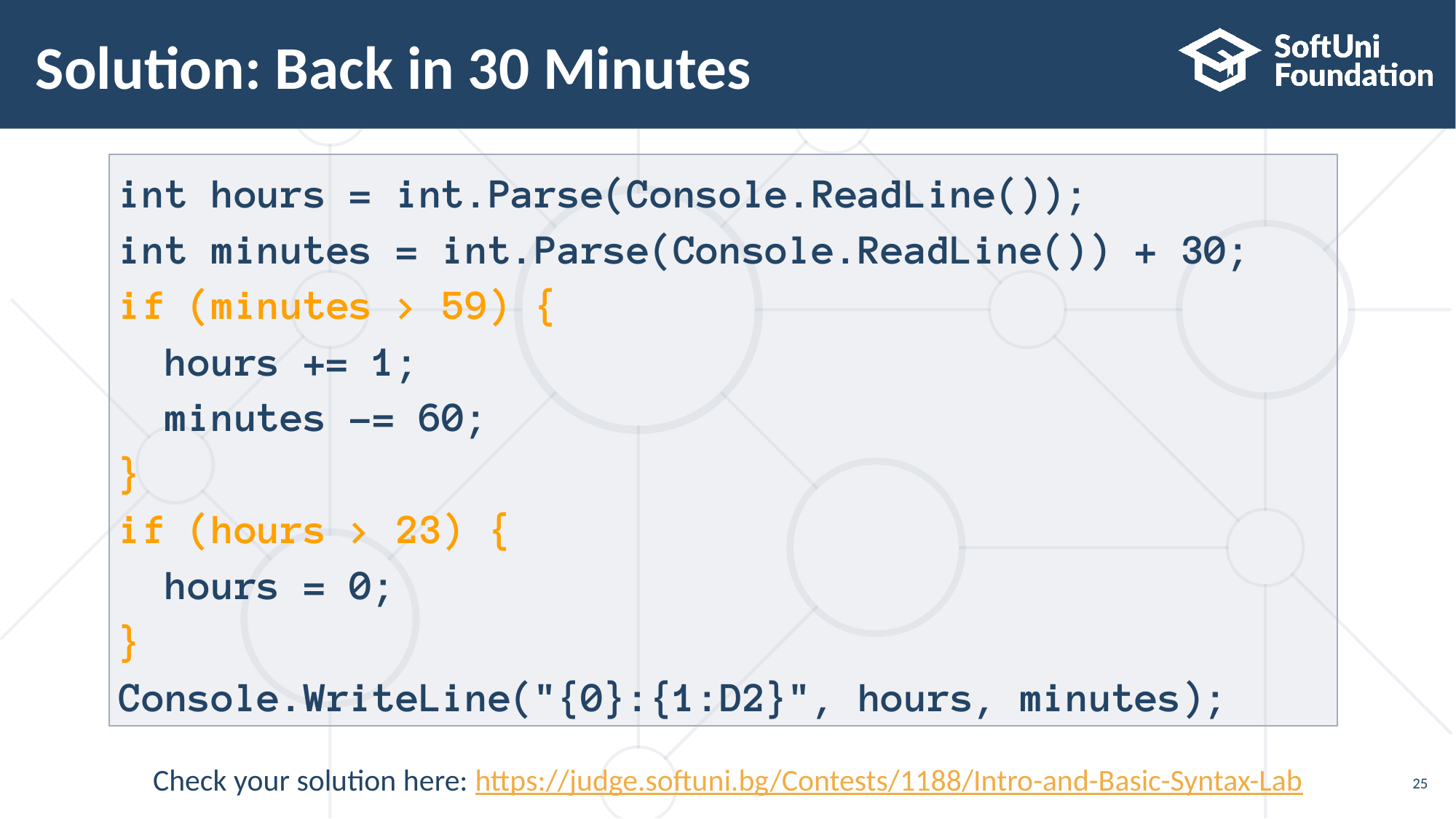

# Solution: Back in 30 Minutes
int hours = int.Parse(Console.ReadLine());
int minutes = int.Parse(Console.ReadLine()) + 30;
if (minutes > 59) {
  hours += 1;
  minutes -= 60;
}
if (hours > 23) {
  hours = 0;
}
Console.WriteLine("{0}:{1:D2}", hours, minutes);
Check your solution here: https://judge.softuni.bg/Contests/1188/Intro-and-Basic-Syntax-Lab
25